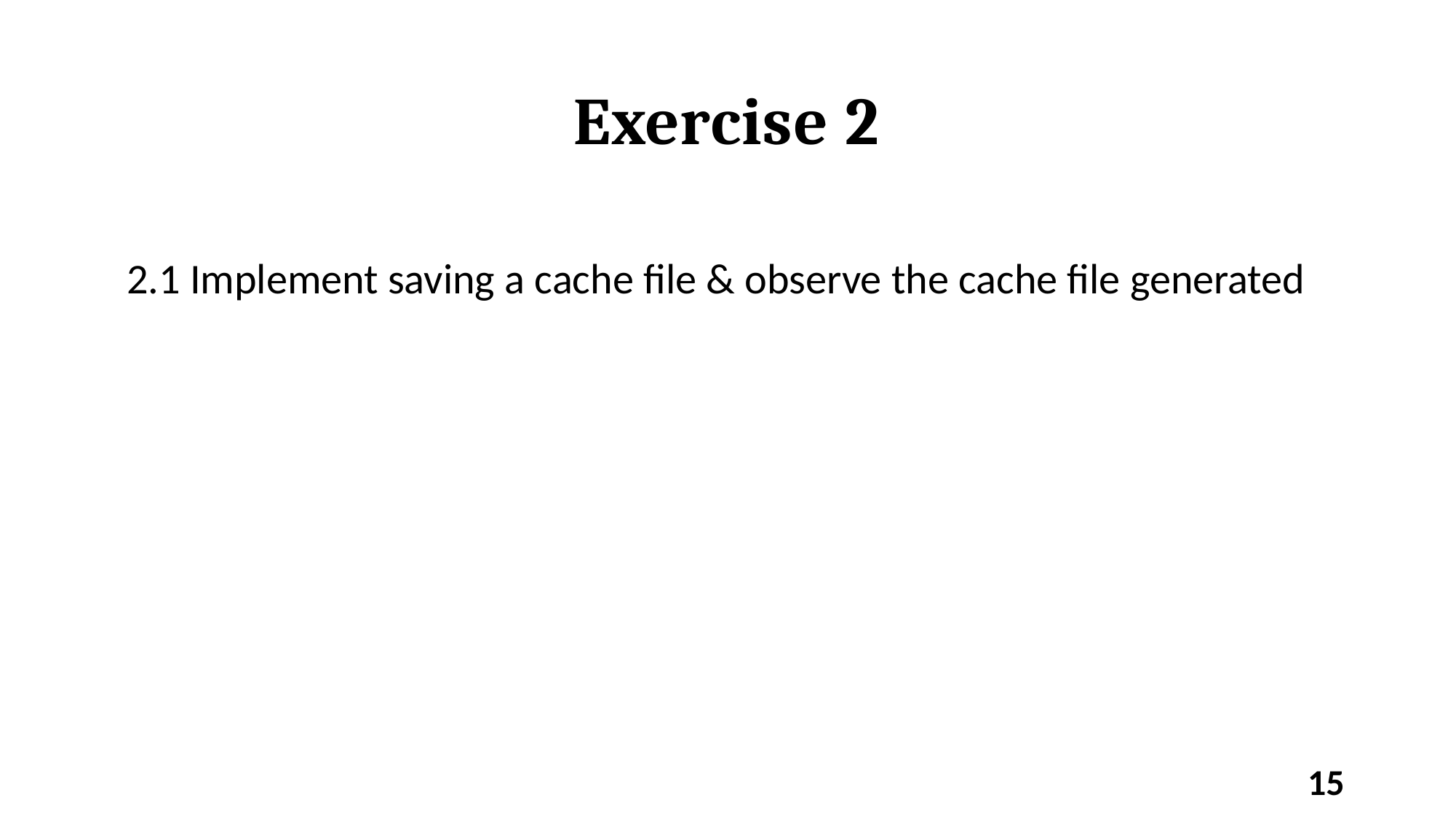

# Exercise 2
2.1 Implement saving a cache file & observe the cache file generated
15